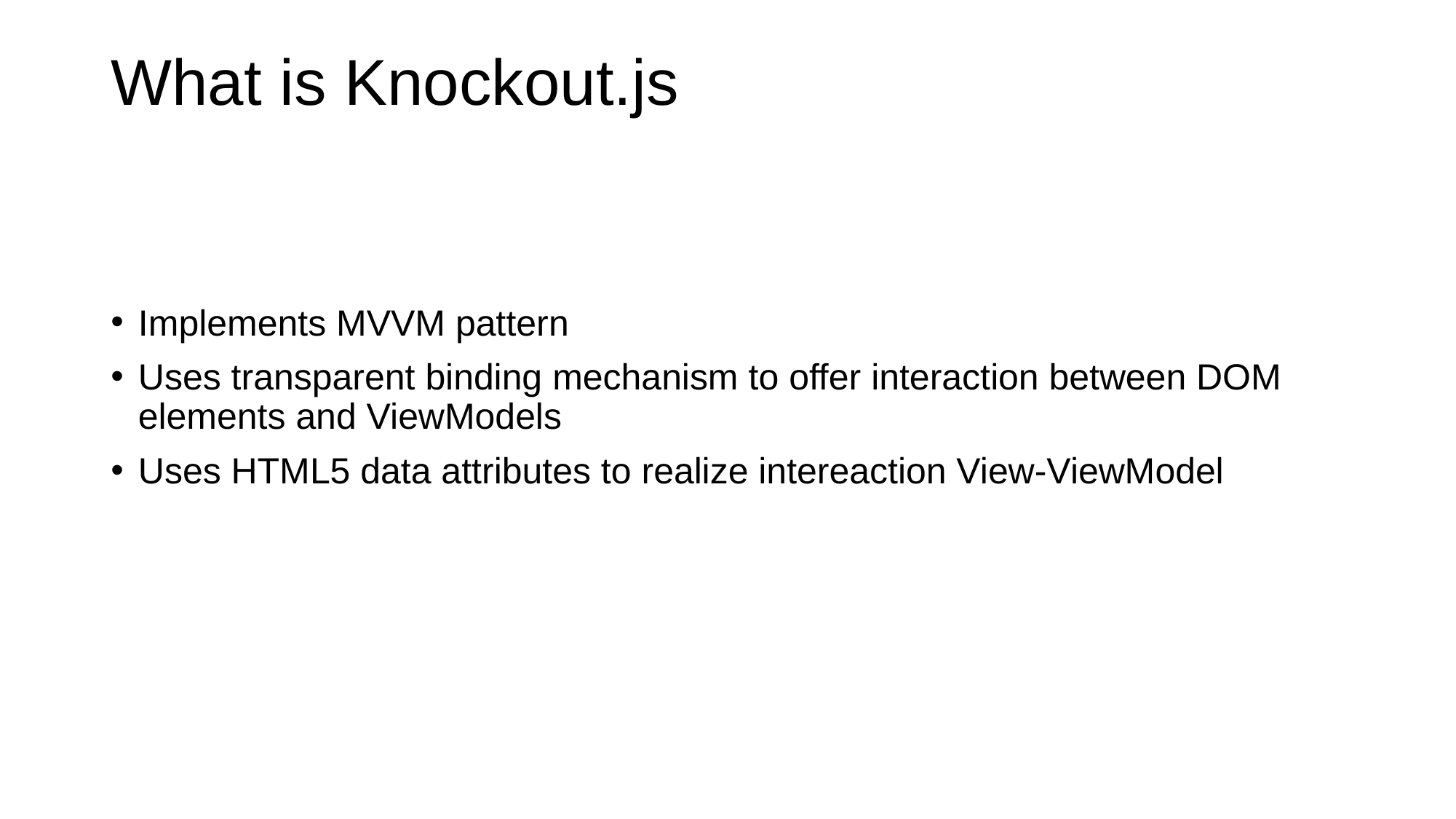

# What is Knockout.js
Implements MVVM pattern
Uses transparent binding mechanism to offer interaction between DOM elements and ViewModels
Uses HTML5 data attributes to realize intereaction View-ViewModel